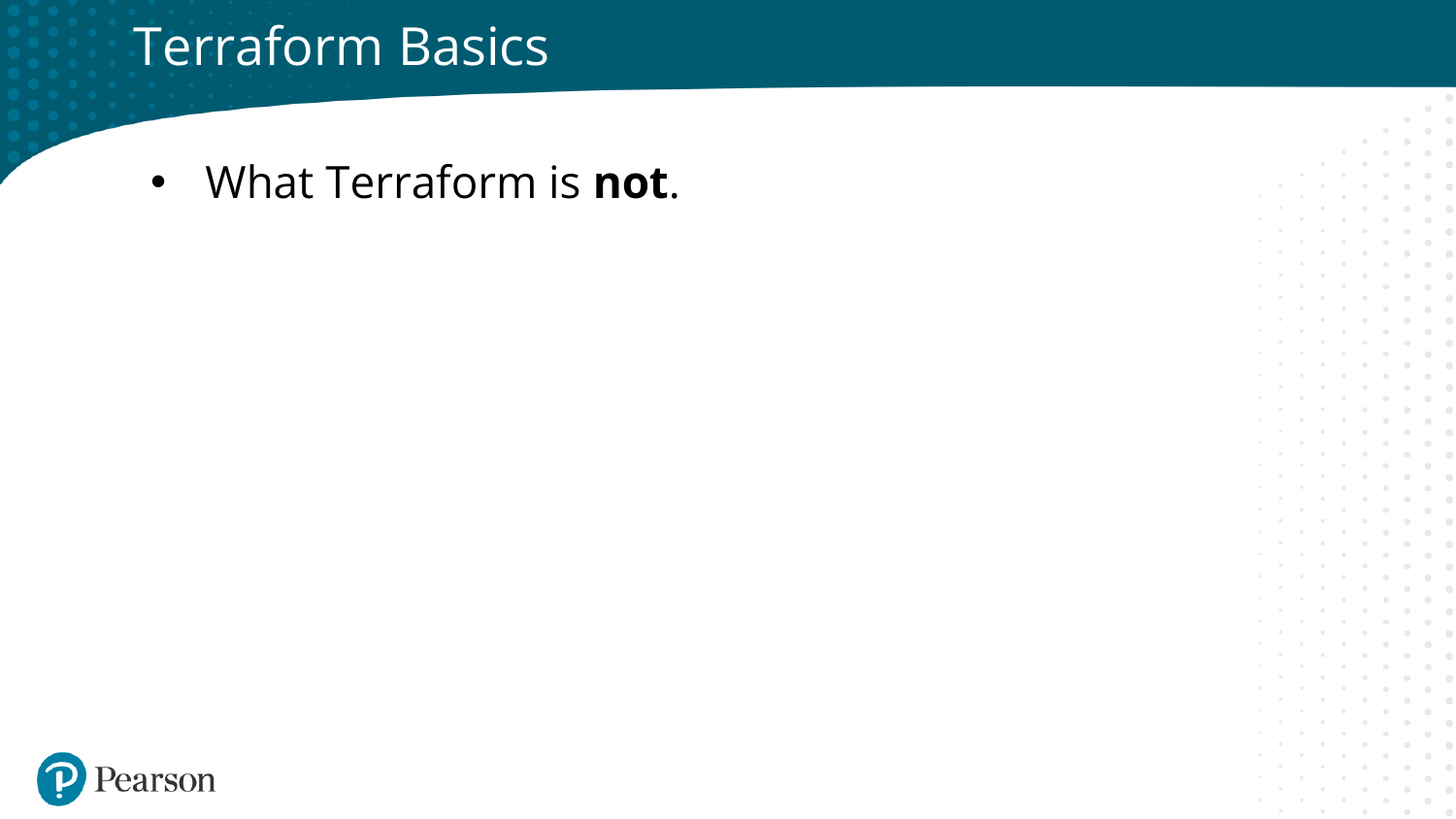

# Terraform Basics
What Terraform is not.